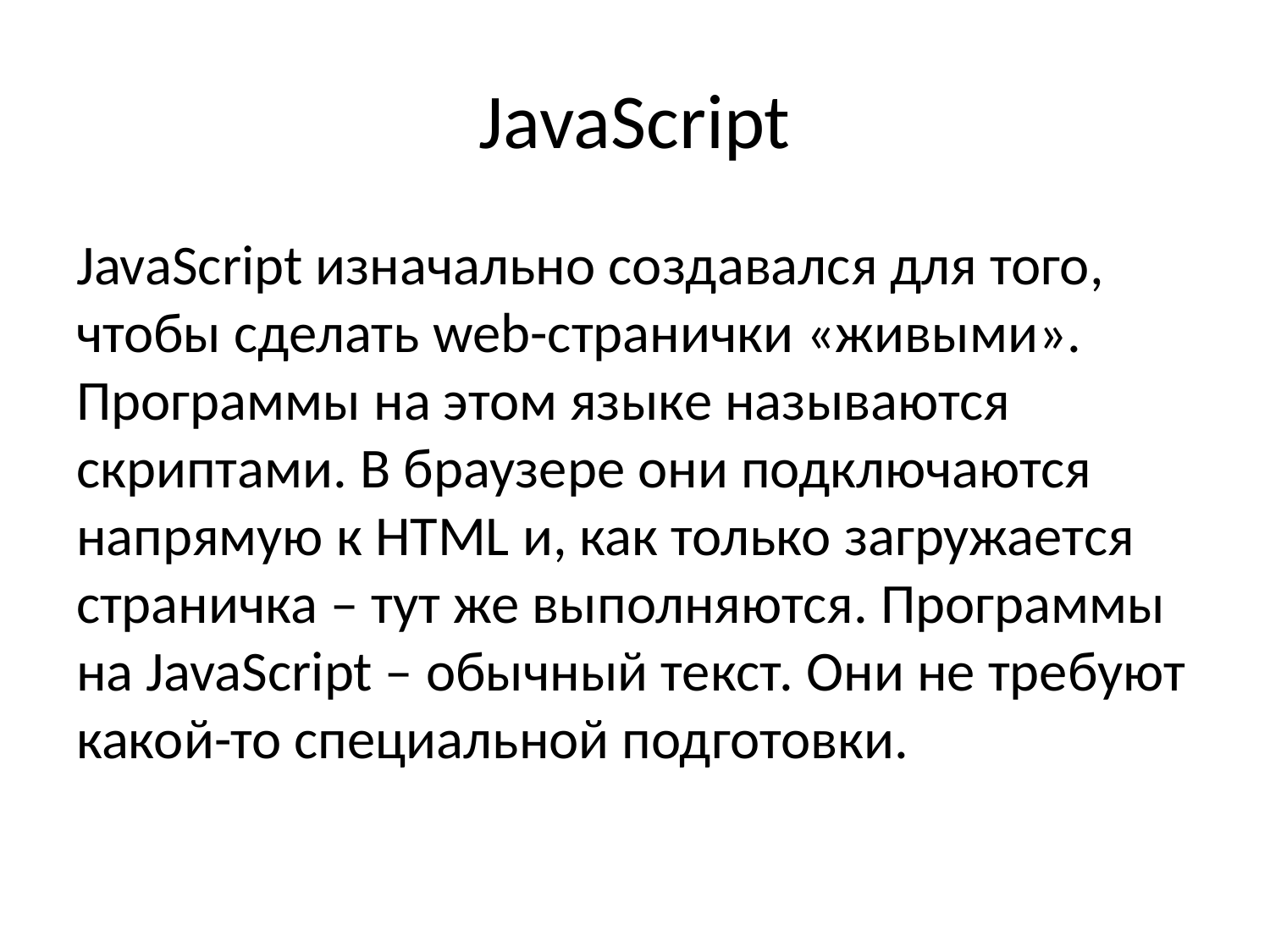

# JavaScript
JavaScript изначально создавался для того, чтобы сделать web-странички «живыми». Программы на этом языке называются скриптами. В браузере они подключаются напрямую к HTML и, как только загружается страничка – тут же выполняются. Программы на JavaScript – обычный текст. Они не требуют какой-то специальной подготовки.